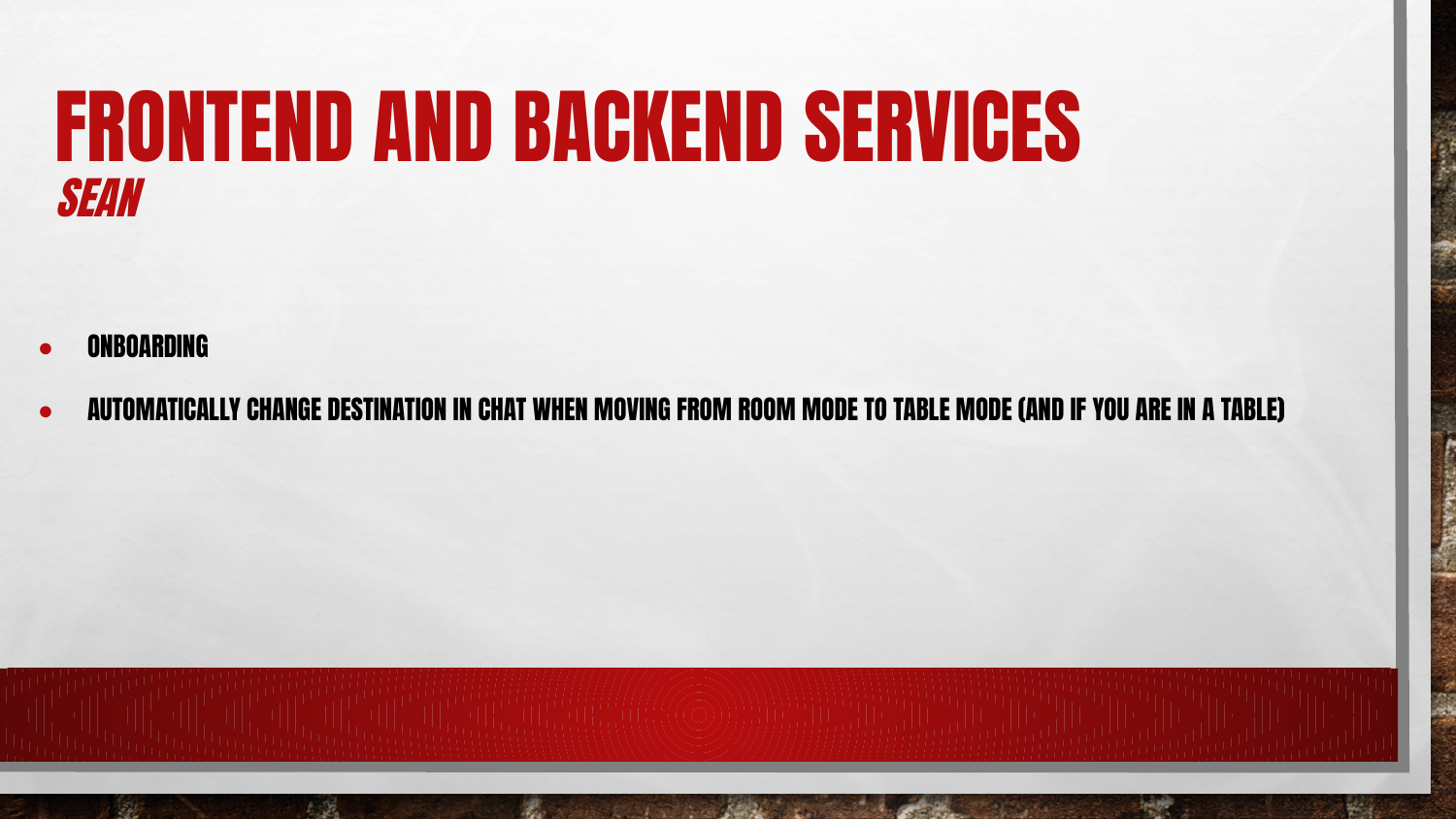

# Frontend and Backend Services
Sean
Onboarding
Automatically change destination in chat when moving from room mode to table mode (and if you are in a table)